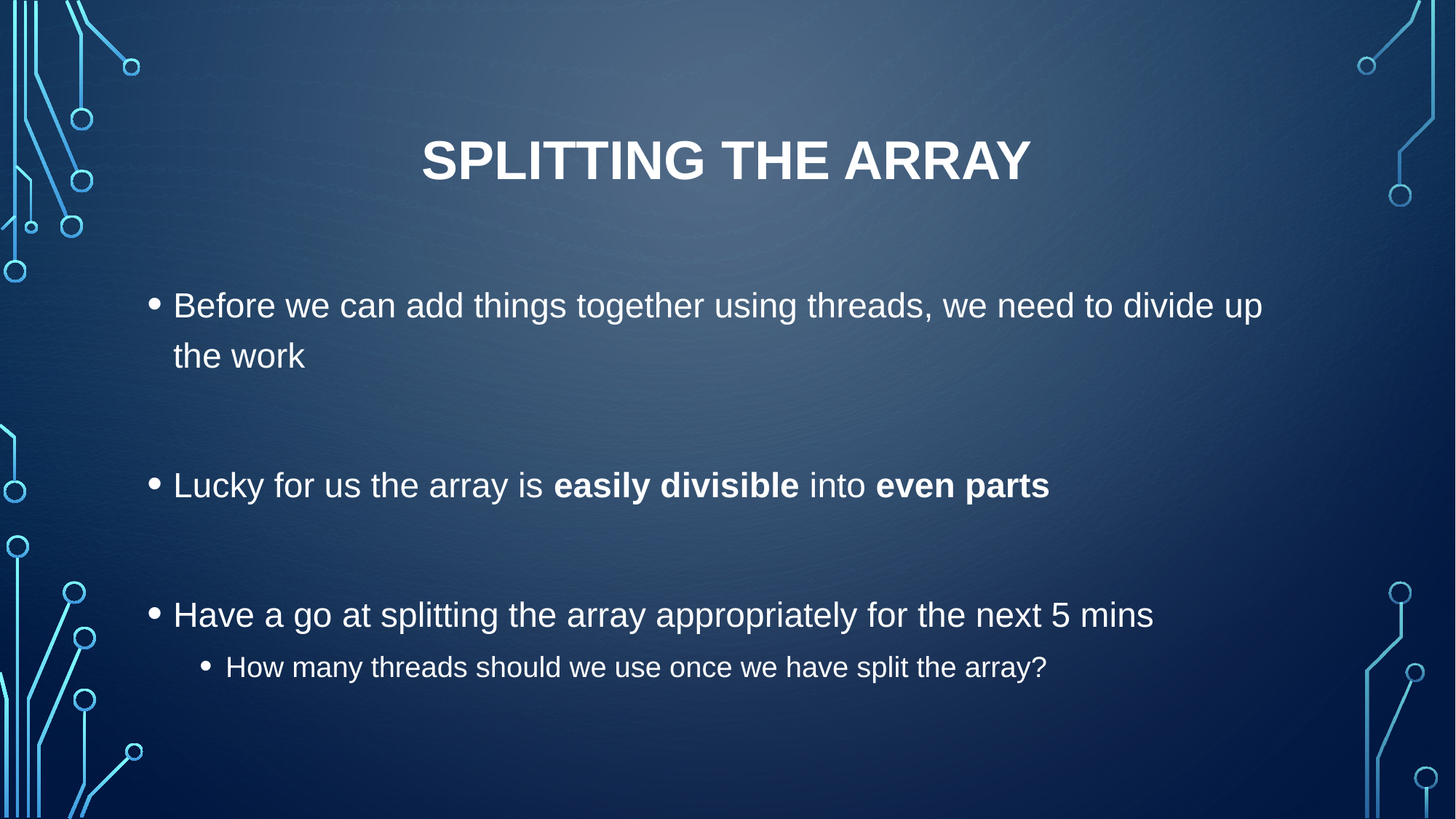

# Splitting the array
Before we can add things together using threads, we need to divide up the work

Lucky for us the array is easily divisible into even parts

Have a go at splitting the array appropriately for the next 5 mins
How many threads should we use once we have split the array?